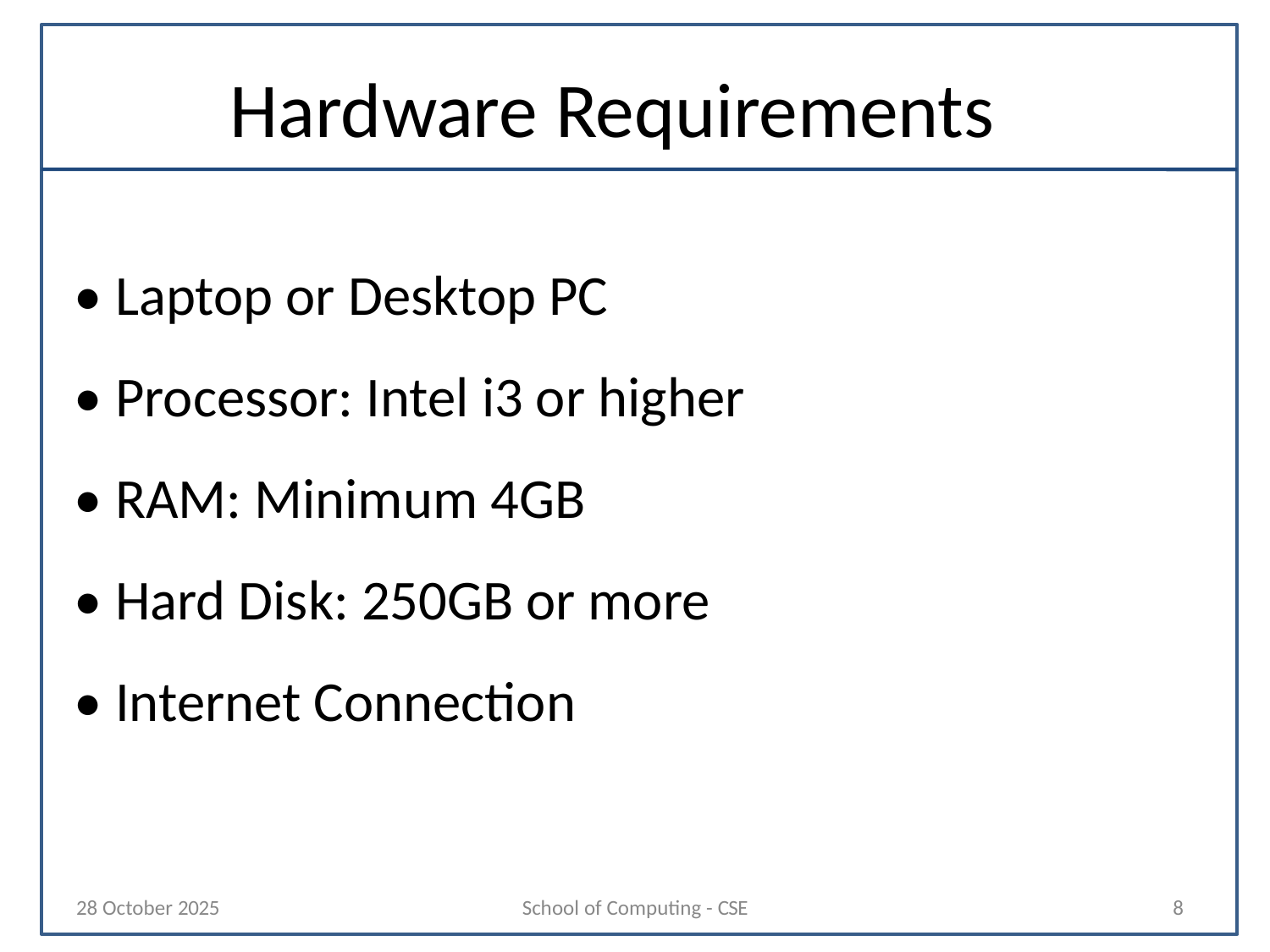

# Hardware Requirements
• Laptop or Desktop PC
• Processor: Intel i3 or higher
• RAM: Minimum 4GB
• Hard Disk: 250GB or more
• Internet Connection
28 October 2025
School of Computing - CSE
8